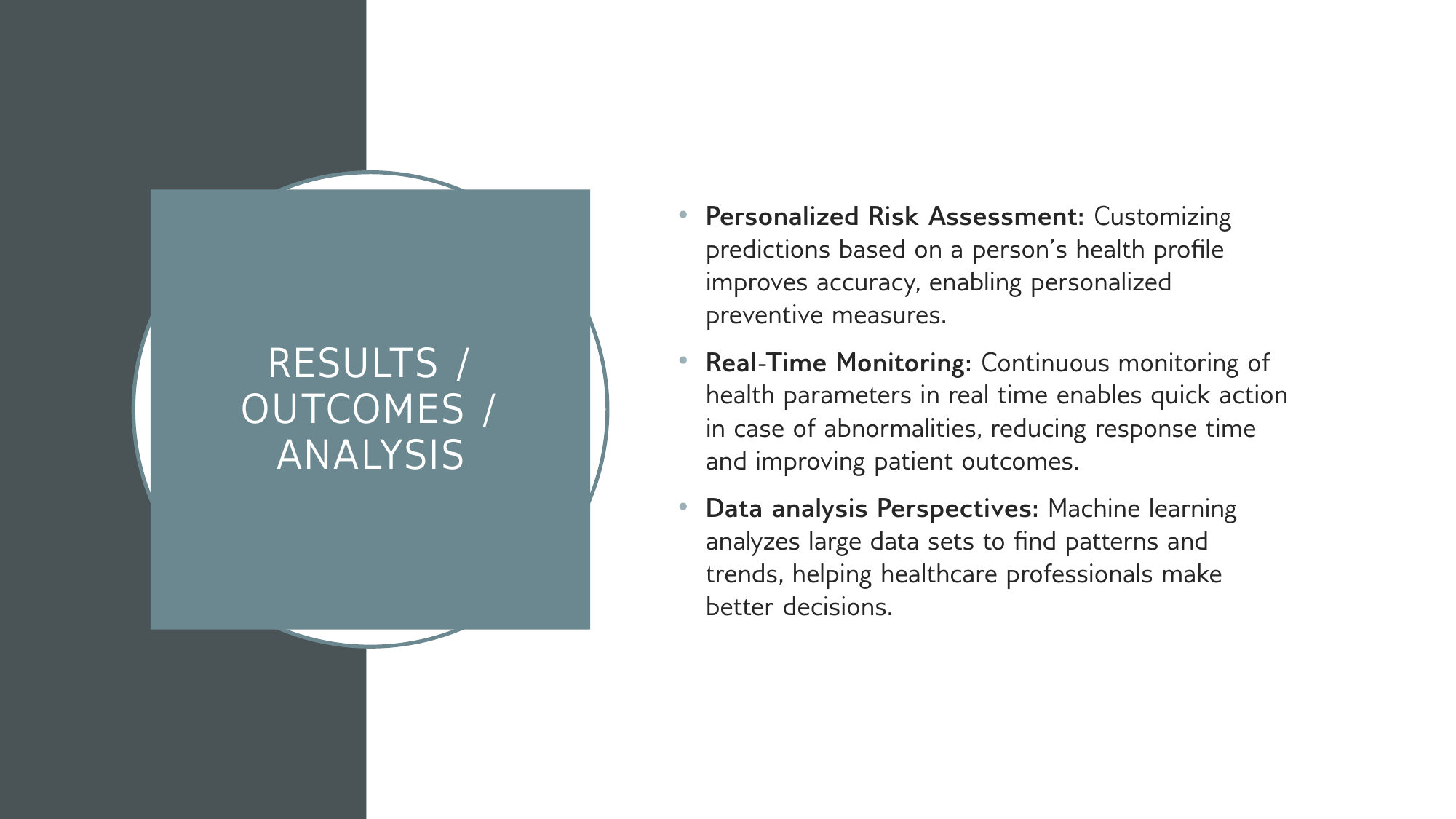

Personalized Risk Assessment: Customizing predictions based on a person’s health profile improves accuracy, enabling personalized preventive measures.
Real-Time Monitoring: Continuous monitoring of health parameters in real time enables quick action in case of abnormalities, reducing response time and improving patient outcomes.
Data analysis Perspectives: Machine learning analyzes large data sets to find patterns and trends, helping healthcare professionals make better decisions.

# Results / Outcomes / Analysis